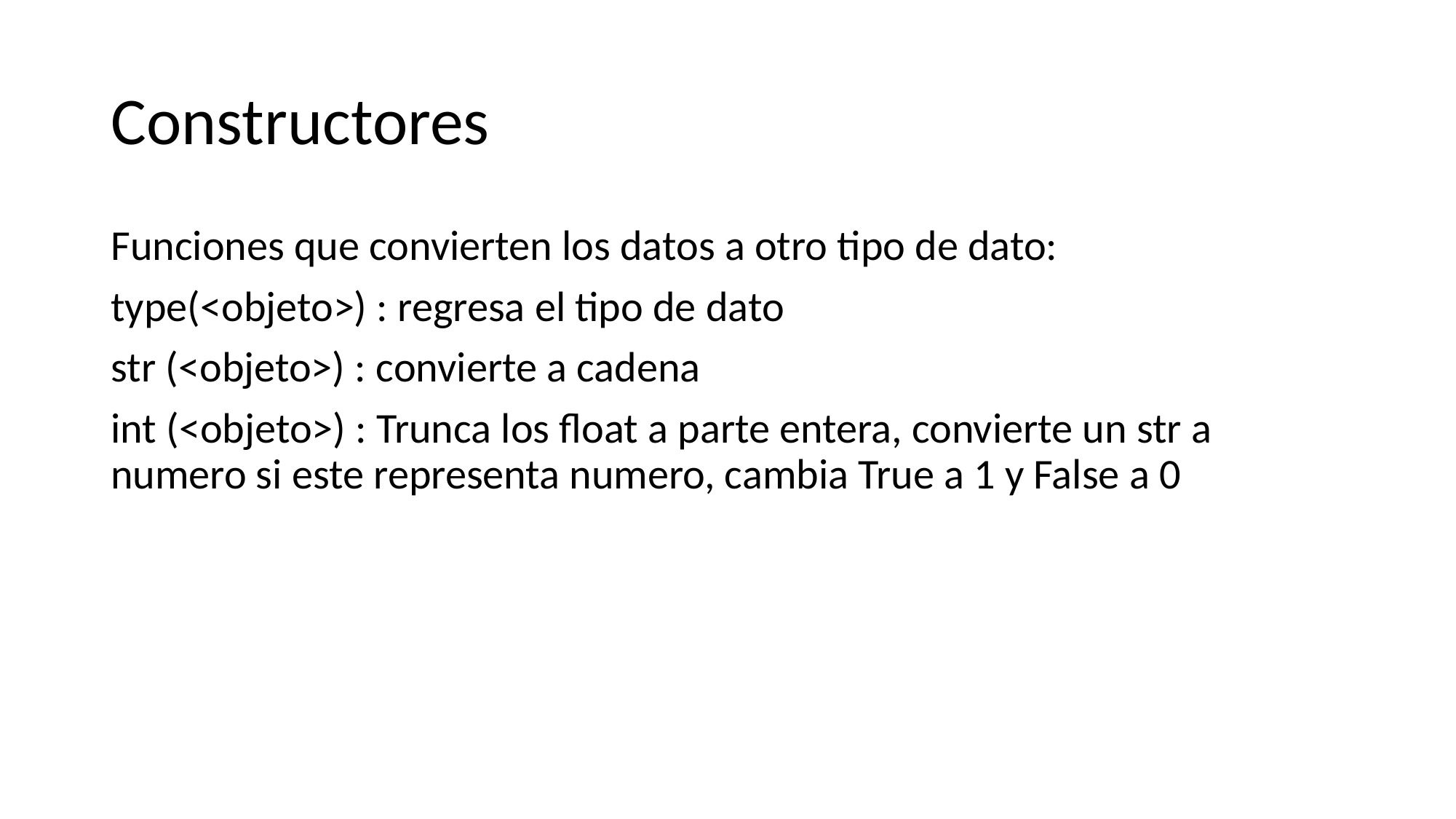

# Constructores
Funciones que convierten los datos a otro tipo de dato:
type(<objeto>) : regresa el tipo de dato
str (<objeto>) : convierte a cadena
int (<objeto>) : Trunca los float a parte entera, convierte un str a numero si este representa numero, cambia True a 1 y False a 0